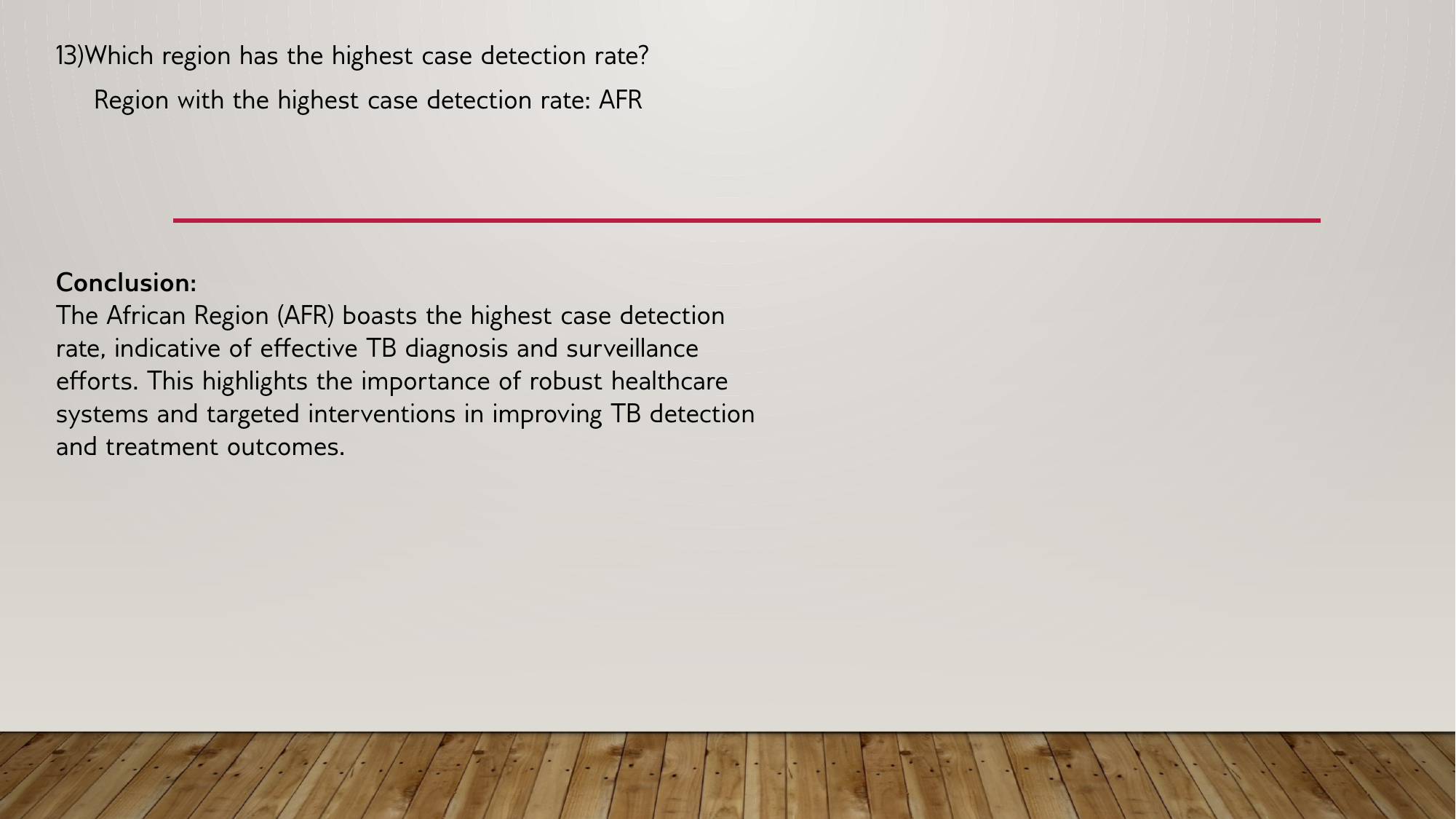

13)Which region has the highest case detection rate?
Region with the highest case detection rate: AFR
Conclusion:
The African Region (AFR) boasts the highest case detection rate, indicative of effective TB diagnosis and surveillance efforts. This highlights the importance of robust healthcare systems and targeted interventions in improving TB detection and treatment outcomes.